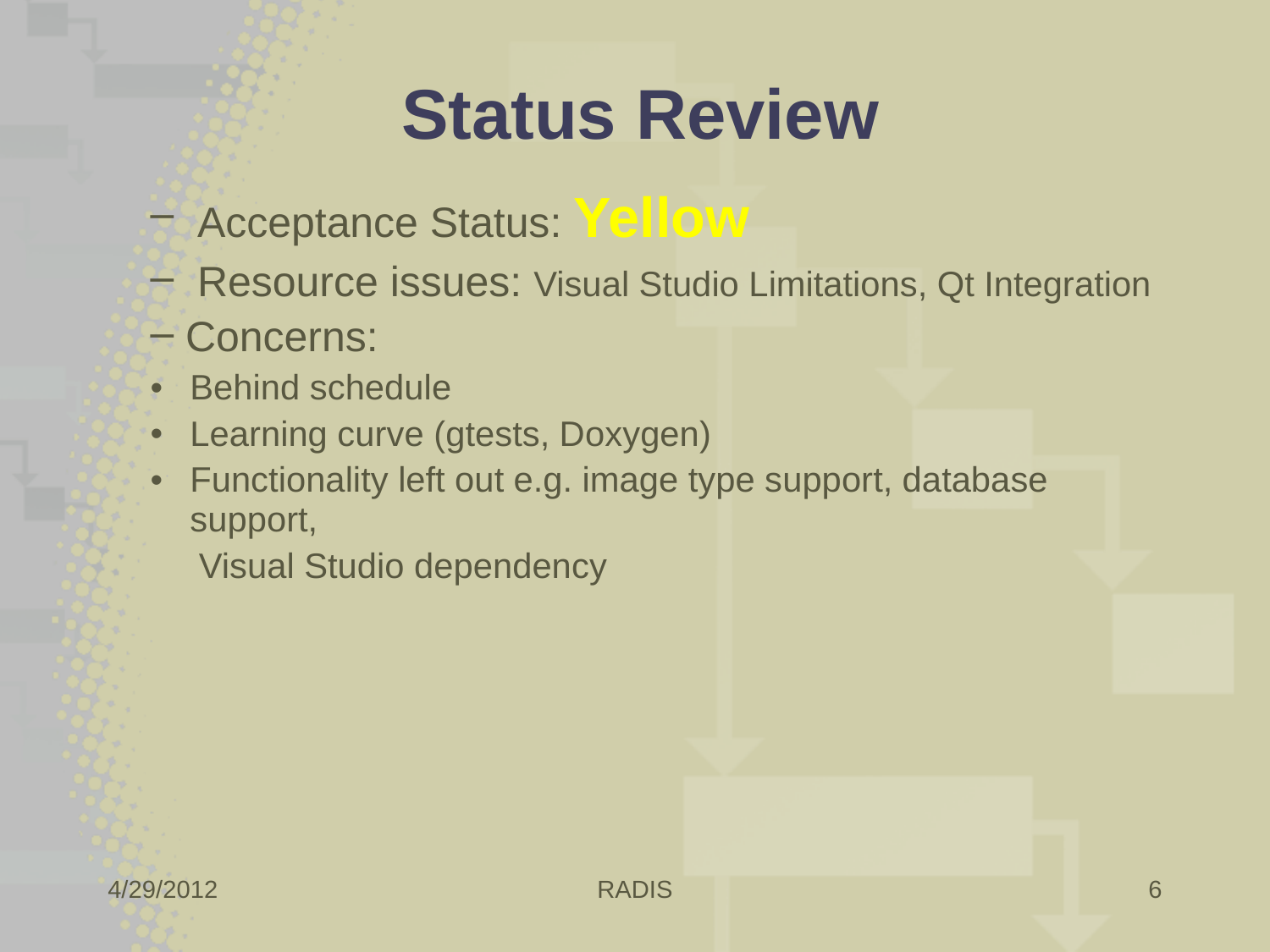

# Status Review
| Acceptance Status: Yellow Resource issues: Visual Studio Limitations, Qt Integration Concerns: Behind schedule Learning curve (gtests, Doxygen) Functionality left out e.g. image type support, database support, Visual Studio dependency |
| --- |
|  |
|  |
|  |
6